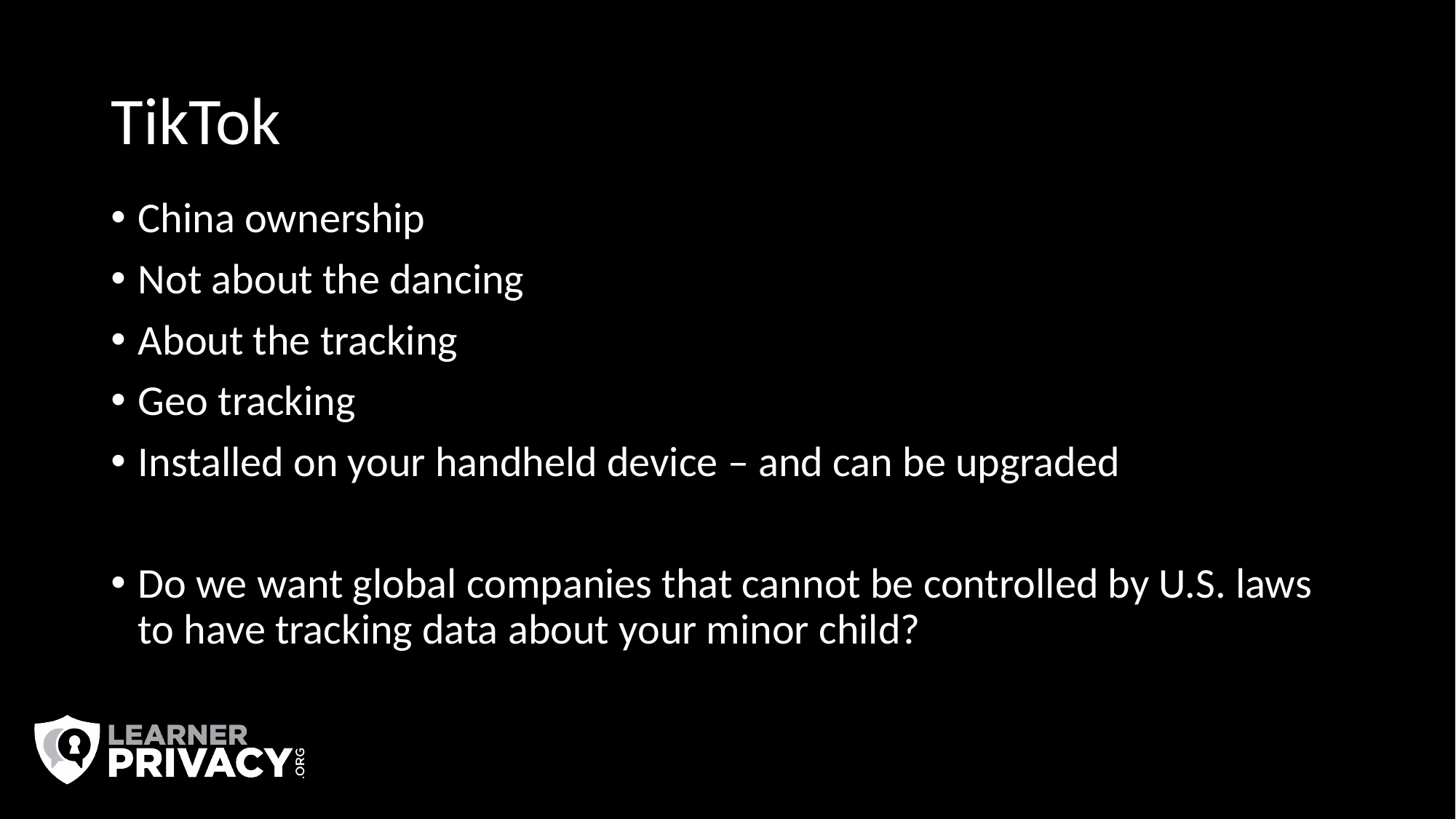

# TikTok
China ownership
Not about the dancing
About the tracking
Geo tracking
Installed on your handheld device – and can be upgraded

Do we want global companies that cannot be controlled by U.S. laws to have tracking data about your minor child?